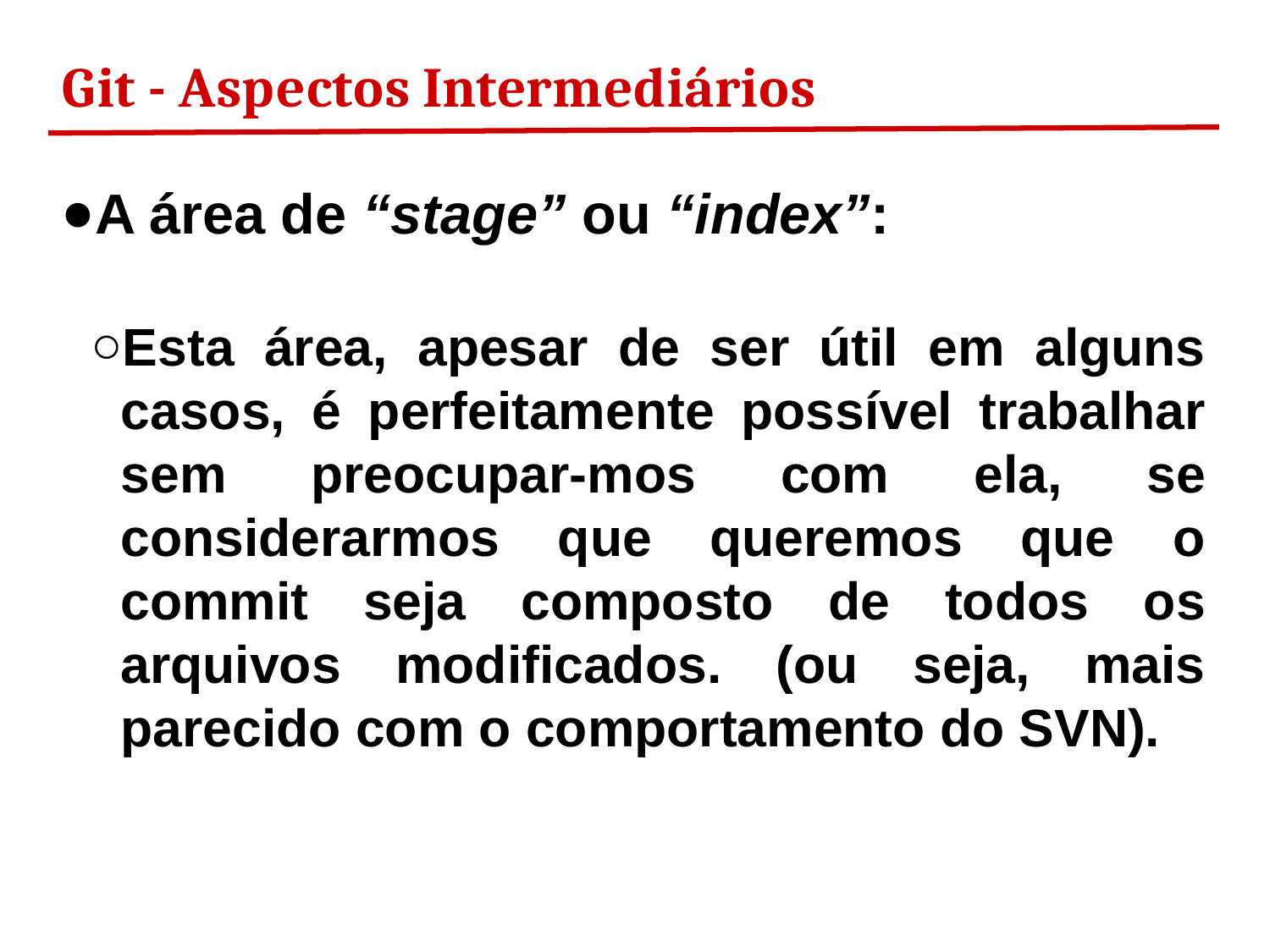

Git - Aspectos Intermediários

A área de “stage” ou “index”:

Esta área, apesar de ser útil em alguns casos, é perfeitamente possível trabalhar sem preocupar-mos com ela, se considerarmos que queremos que o commit seja composto de todos os arquivos modificados. (ou seja, mais parecido com o comportamento do SVN).